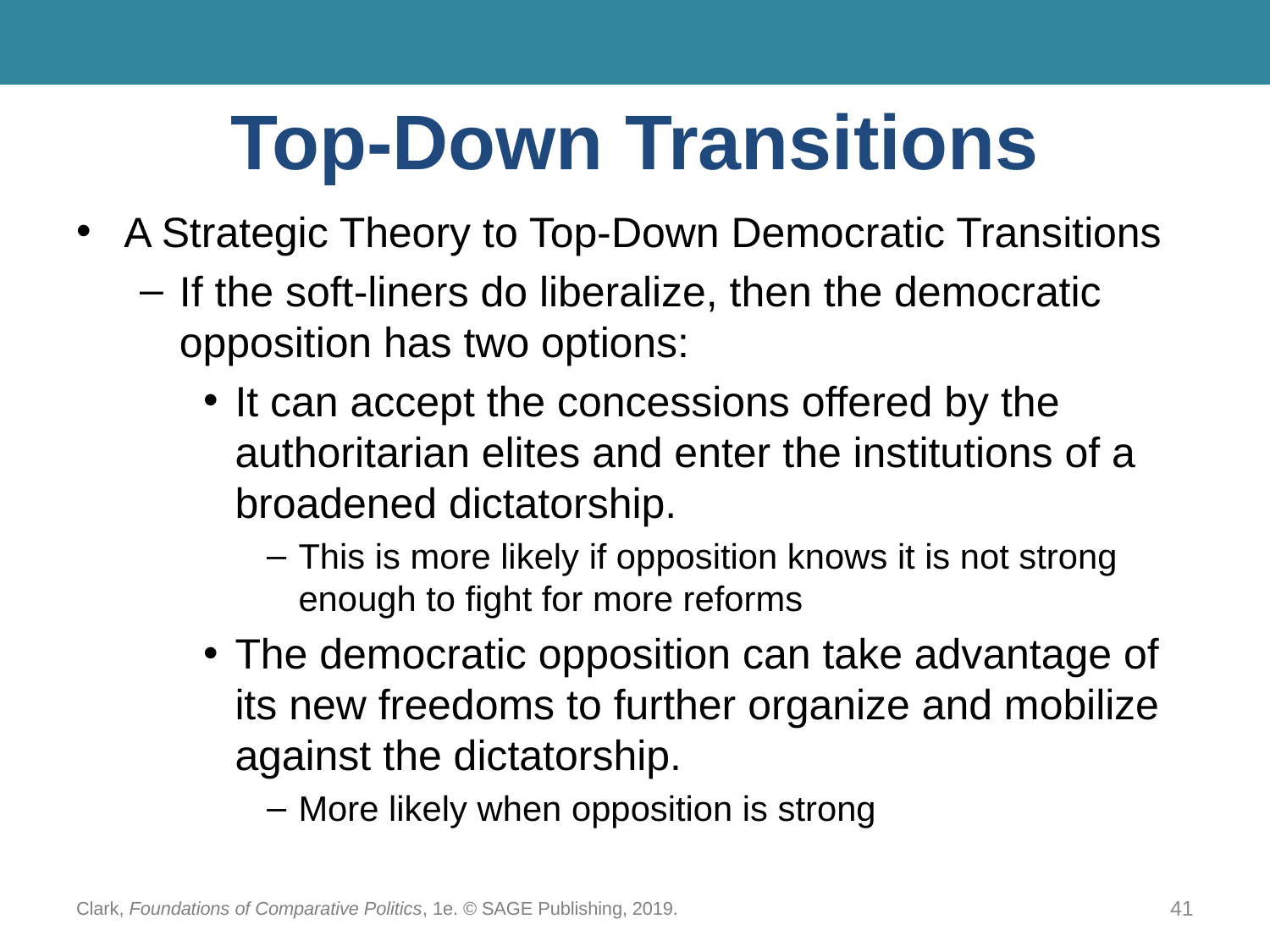

# Top-Down Transitions
A Strategic Theory to Top-Down Democratic Transitions
If the soft-liners do liberalize, then the democratic opposition has two options:
It can accept the concessions offered by the authoritarian elites and enter the institutions of a broadened dictatorship.
This is more likely if opposition knows it is not strong enough to fight for more reforms
The democratic opposition can take advantage of its new freedoms to further organize and mobilize against the dictatorship.
More likely when opposition is strong
Clark, Foundations of Comparative Politics, 1e. © SAGE Publishing, 2019.
41